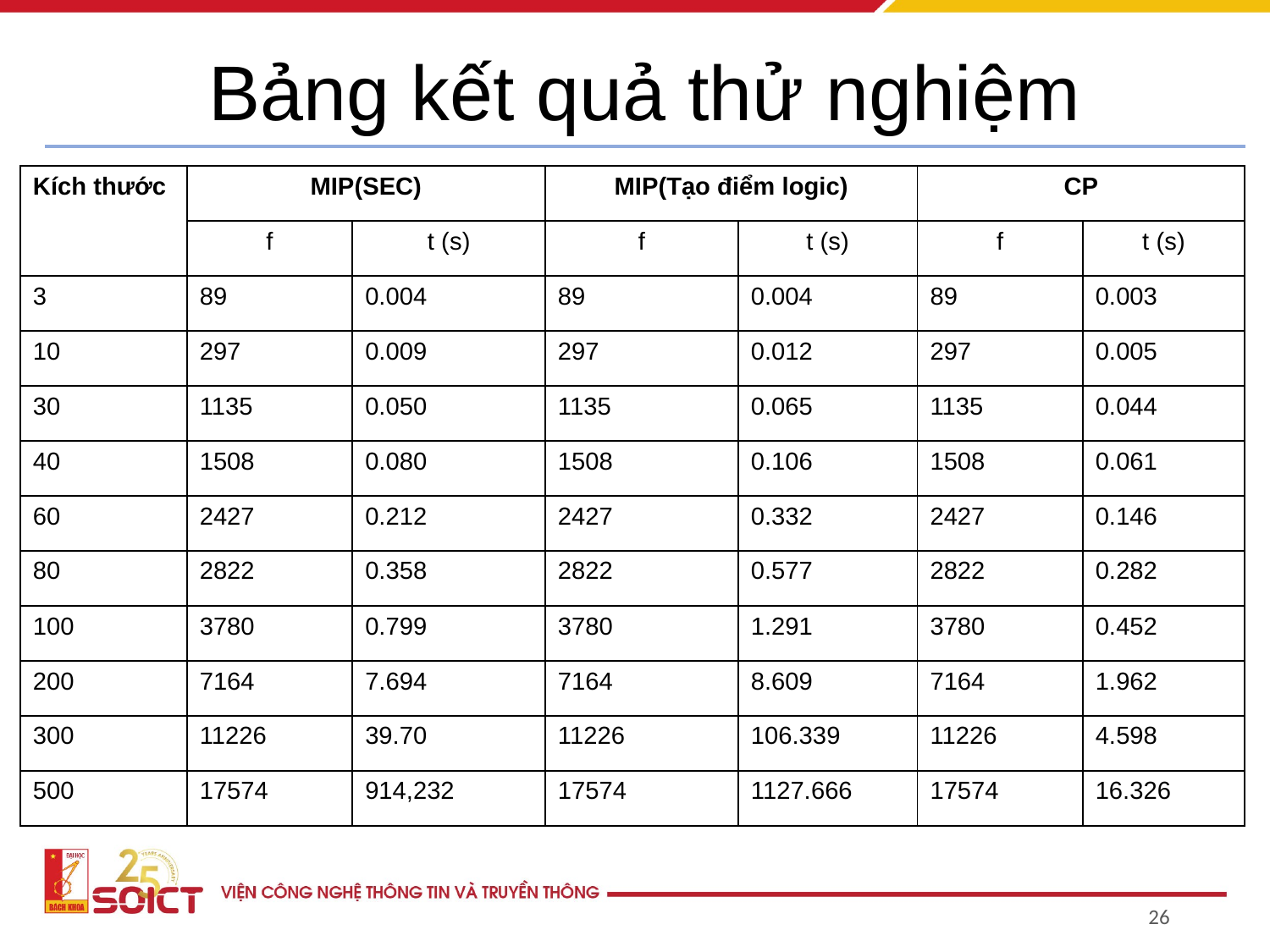

# Bảng kết quả thử nghiệm
| Kích thước | MIP(SEC) |  | MIP(Tạo điểm logic) |  | CP |  |
| --- | --- | --- | --- | --- | --- | --- |
|  | f | t (s) | f | t (s) | f | t (s) |
| 3 | 89 | 0.004 | 89 | 0.004 | 89 | 0.003 |
| 10 | 297 | 0.009 | 297 | 0.012 | 297 | 0.005 |
| 30 | 1135 | 0.050 | 1135 | 0.065 | 1135 | 0.044 |
| 40 | 1508 | 0.080 | 1508 | 0.106 | 1508 | 0.061 |
| 60 | 2427 | 0.212 | 2427 | 0.332 | 2427 | 0.146 |
| 80 | 2822 | 0.358 | 2822 | 0.577 | 2822 | 0.282 |
| 100 | 3780 | 0.799 | 3780 | 1.291 | 3780 | 0.452 |
| 200 | 7164 | 7.694 | 7164 | 8.609 | 7164 | 1.962 |
| 300 | 11226 | 39.70 | 11226 | 106.339 | 11226 | 4.598 |
| 500 | 17574 | 914,232 | 17574 | 1127.666 | 17574 | 16.326 |
26